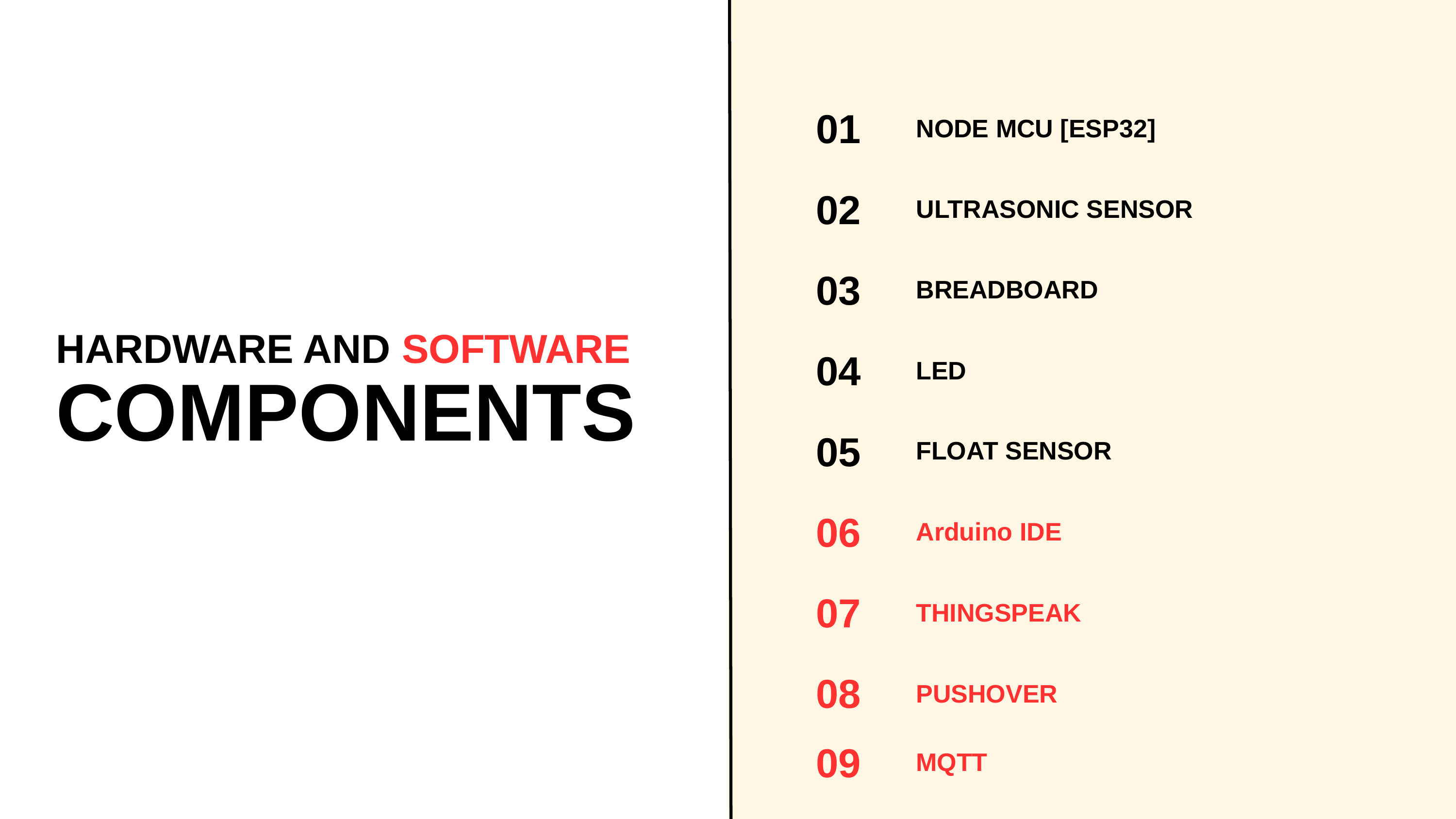

01
NODE MCU [ESP32]
02
ULTRASONIC SENSOR
03
BREADBOARD
HARDWARE AND SOFTWARE
COMPONENTS
04
LED
05
FLOAT SENSOR
06
Arduino IDE
07
THINGSPEAK
08
PUSHOVER
09
MQTT